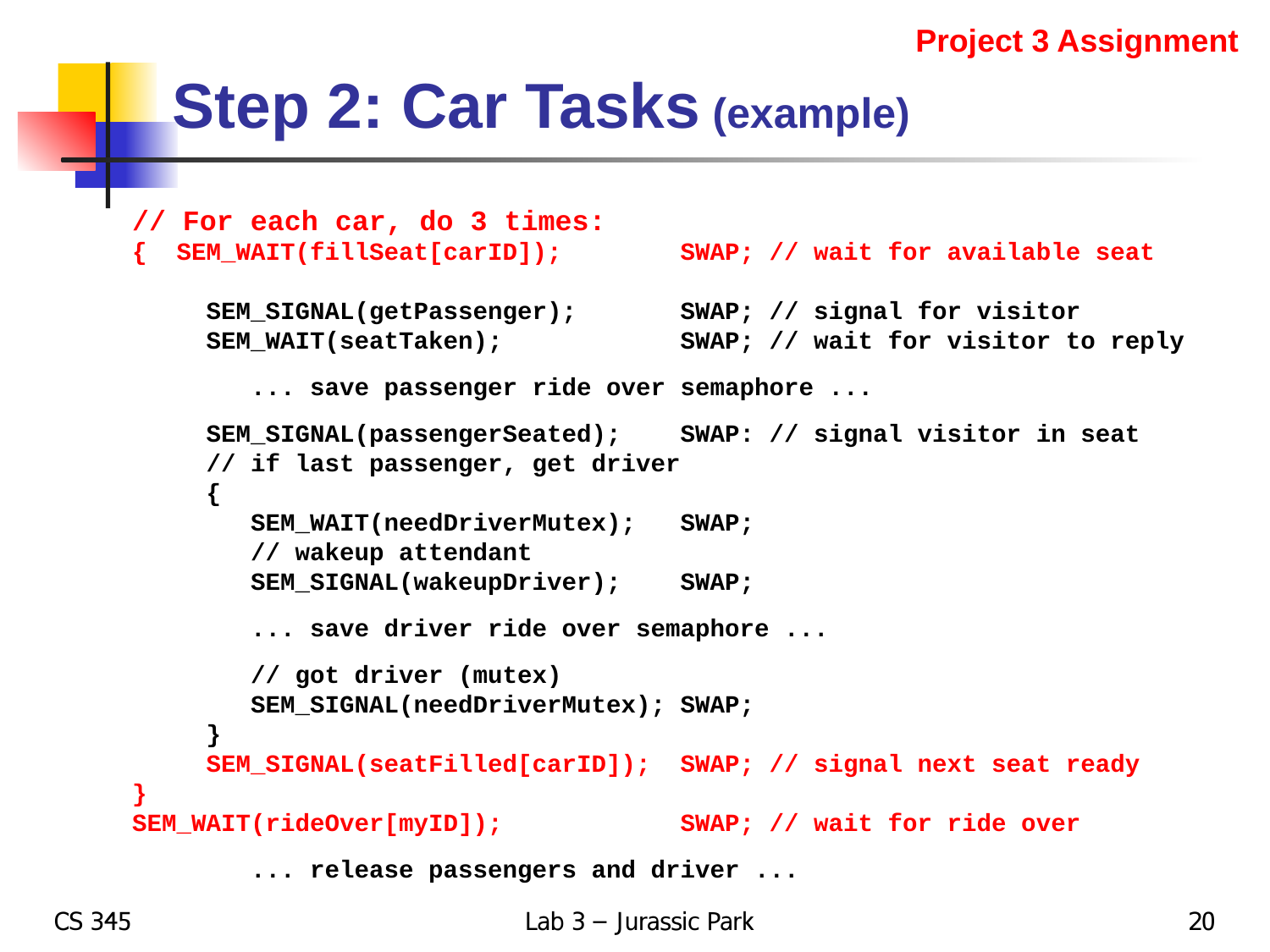

Project 3 Assignment
# Step 2: Car Tasks (example)
// For each car, do 3 times:
{  SEM_WAIT(fillSeat[carID]);        SWAP; // wait for available seat

     SEM_SIGNAL(getPassenger);       SWAP; // signal for visitor
     SEM_WAIT(seatTaken);            SWAP; // wait for visitor to reply

        ... save passenger ride over semaphore ...

     SEM_SIGNAL(passengerSeated);    SWAP: // signal visitor in seat
     // if last passenger, get driver
     {
        SEM_WAIT(needDriverMutex);   SWAP;
        // wakeup attendant
        SEM_SIGNAL(wakeupDriver);    SWAP;

        ... save driver ride over semaphore ...

        // got driver (mutex)
        SEM_SIGNAL(needDriverMutex); SWAP;
     }
     SEM_SIGNAL(seatFilled[carID]);  SWAP; // signal next seat ready
}
SEM_WAIT(rideOver[myID]);            SWAP; // wait for ride over

        ... release passengers and driver ...
CS 345
Lab 3 – Jurassic Park
20